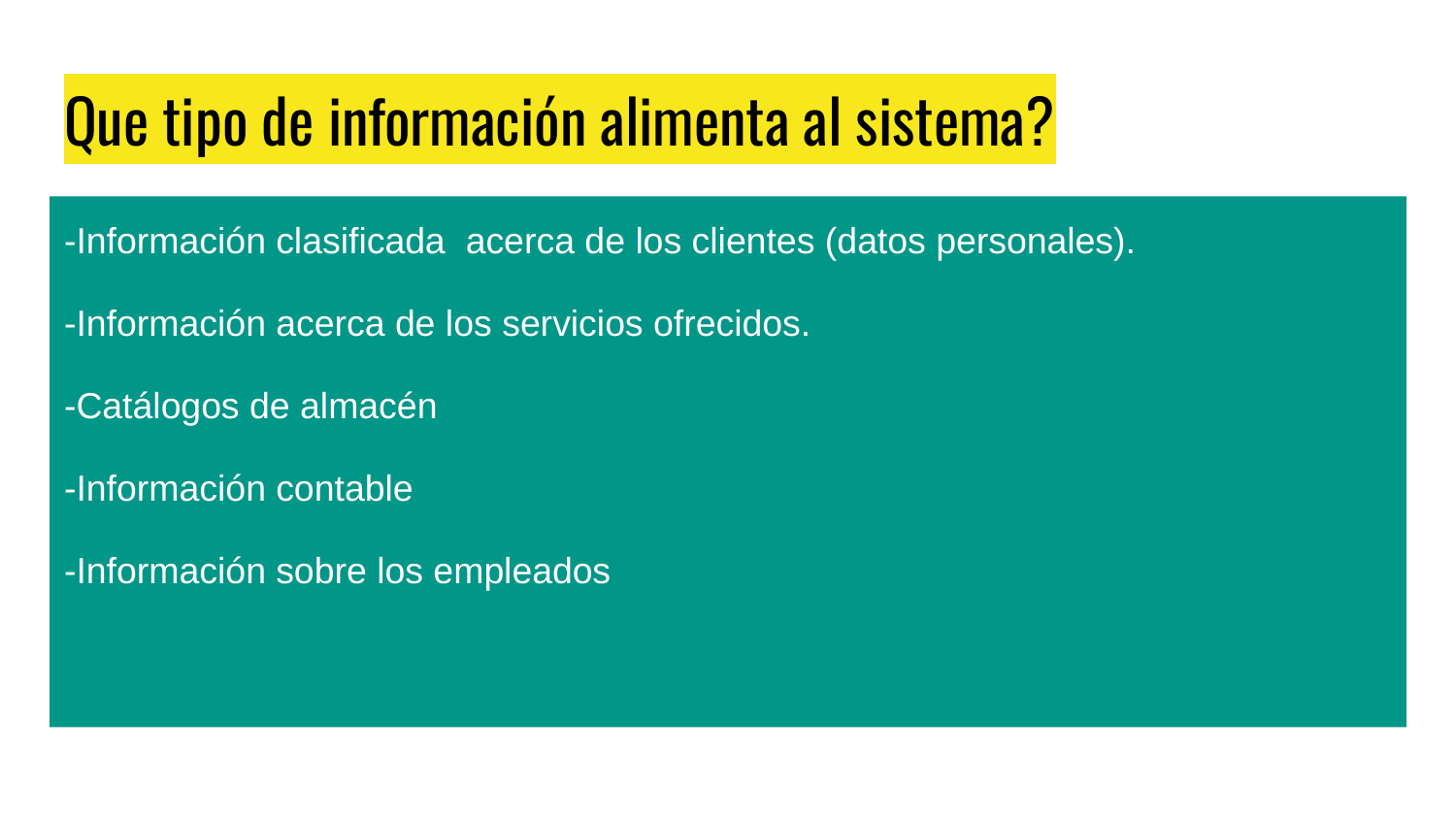

# Que tipo de información alimenta al sistema?
-Información clasificada  acerca de los clientes (datos personales).
-Información acerca de los servicios ofrecidos.
-Catálogos de almacén
-Información contable
-Información sobre los empleados